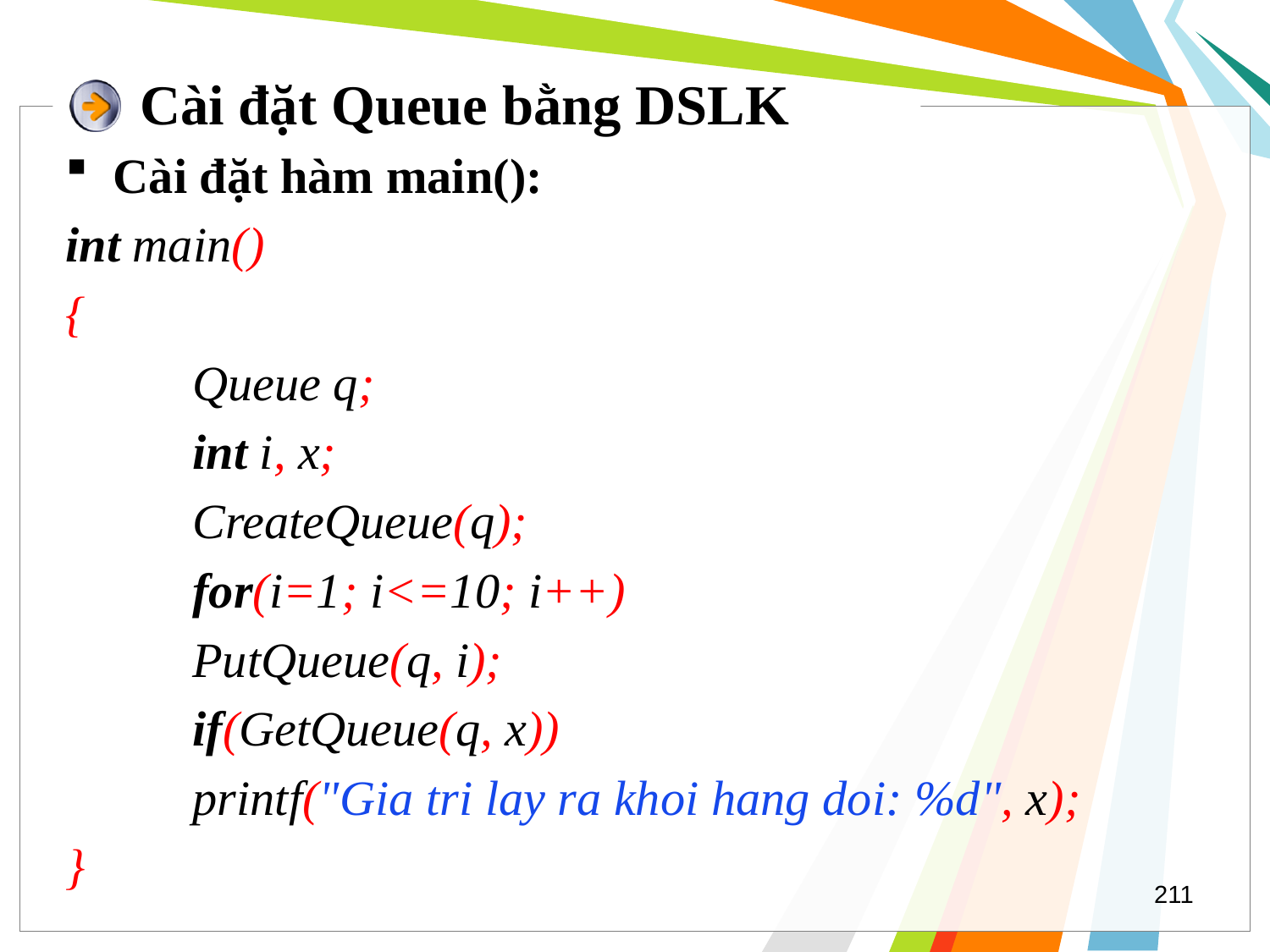

# Cài đặt Queue bằng DSLK
Cài đặt hàm main():
int main()
{
	Queue q;
	int i, x;
	CreateQueue(q);
	for(i=1; i<=10; i++)
	PutQueue(q, i);
	if(GetQueue(q, x))
	printf("Gia tri lay ra khoi hang doi: %d", x);
}
211